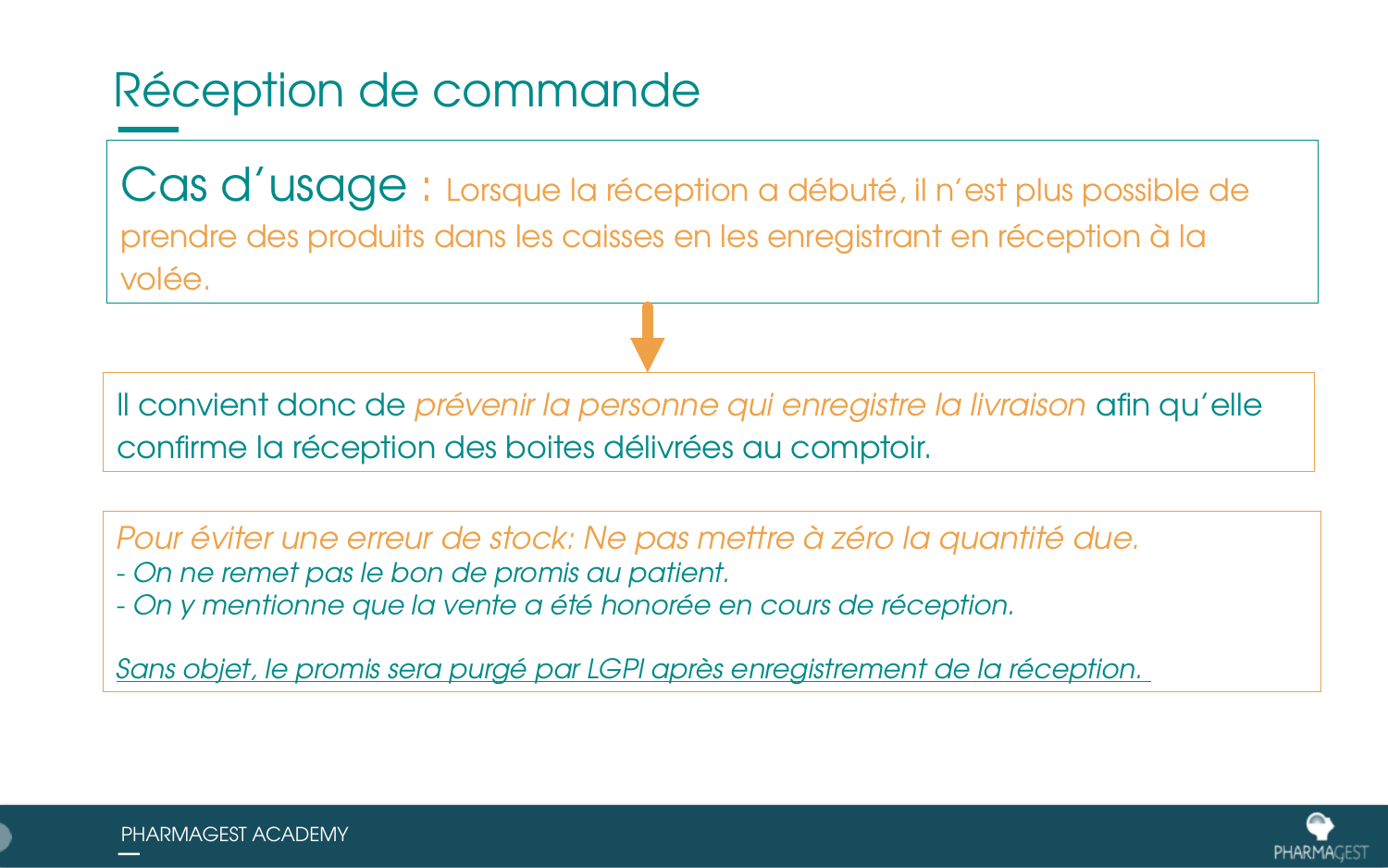

Réception de commande
Cas d’usage : Lorsque la réception a débuté, il n’est plus possible de prendre des produits dans les caisses en les enregistrant en réception à la volée.
Il convient donc de prévenir la personne qui enregistre la livraison afin qu’elle confirme la réception des boites délivrées au comptoir.
Pour éviter une erreur de stock: Ne pas mettre à zéro la quantité due.
- On ne remet pas le bon de promis au patient.
- On y mentionne que la vente a été honorée en cours de réception.
Sans objet, le promis sera purgé par LGPI après enregistrement de la réception.